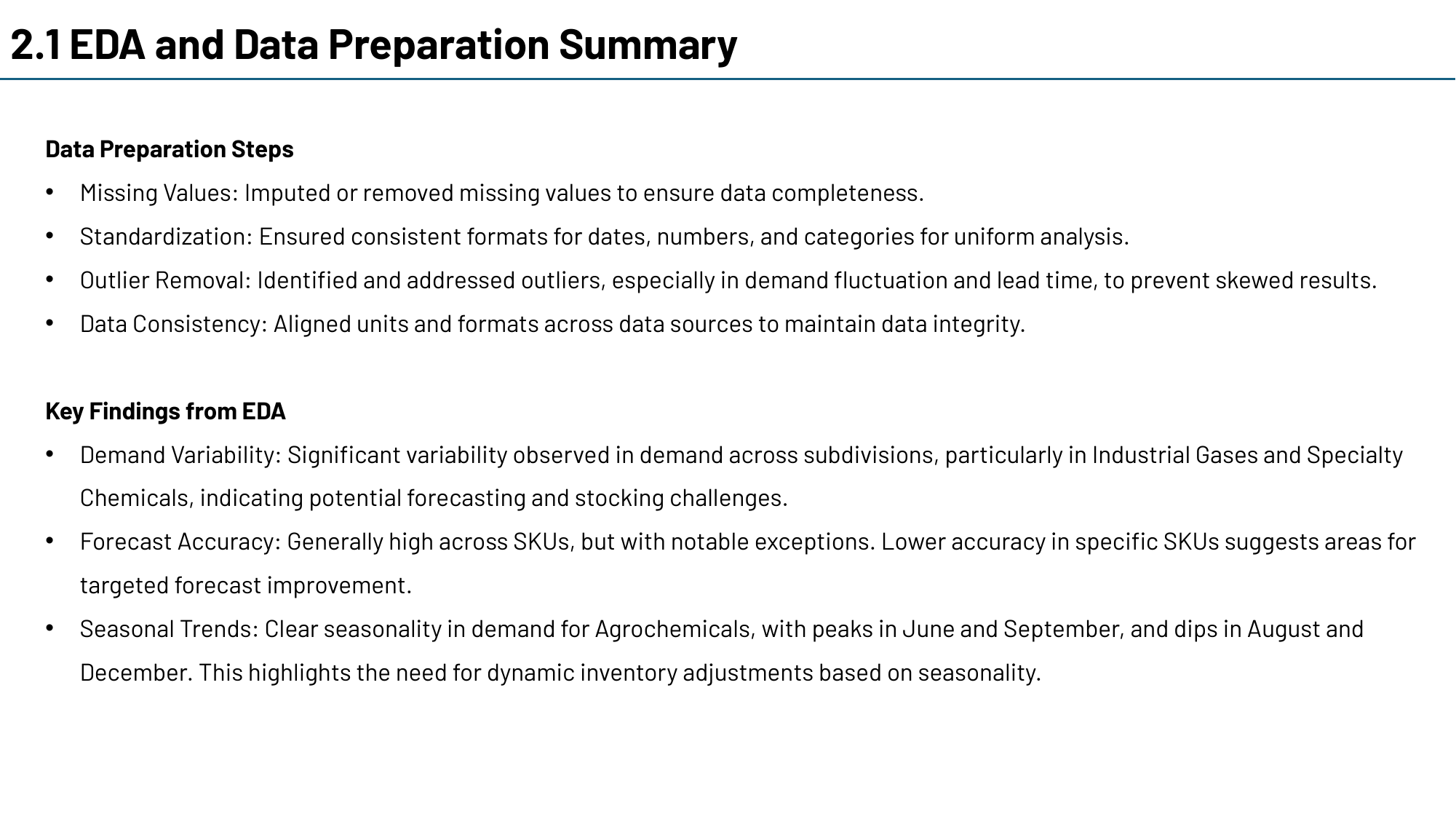

2.1 EDA and Data Preparation Summary
Data Preparation Steps
Missing Values: Imputed or removed missing values to ensure data completeness.
Standardization: Ensured consistent formats for dates, numbers, and categories for uniform analysis.
Outlier Removal: Identified and addressed outliers, especially in demand fluctuation and lead time, to prevent skewed results.
Data Consistency: Aligned units and formats across data sources to maintain data integrity.

Key Findings from EDA
Demand Variability: Significant variability observed in demand across subdivisions, particularly in Industrial Gases and Specialty Chemicals, indicating potential forecasting and stocking challenges.
Forecast Accuracy: Generally high across SKUs, but with notable exceptions. Lower accuracy in specific SKUs suggests areas for targeted forecast improvement.
Seasonal Trends: Clear seasonality in demand for Agrochemicals, with peaks in June and September, and dips in August and December. This highlights the need for dynamic inventory adjustments based on seasonality.